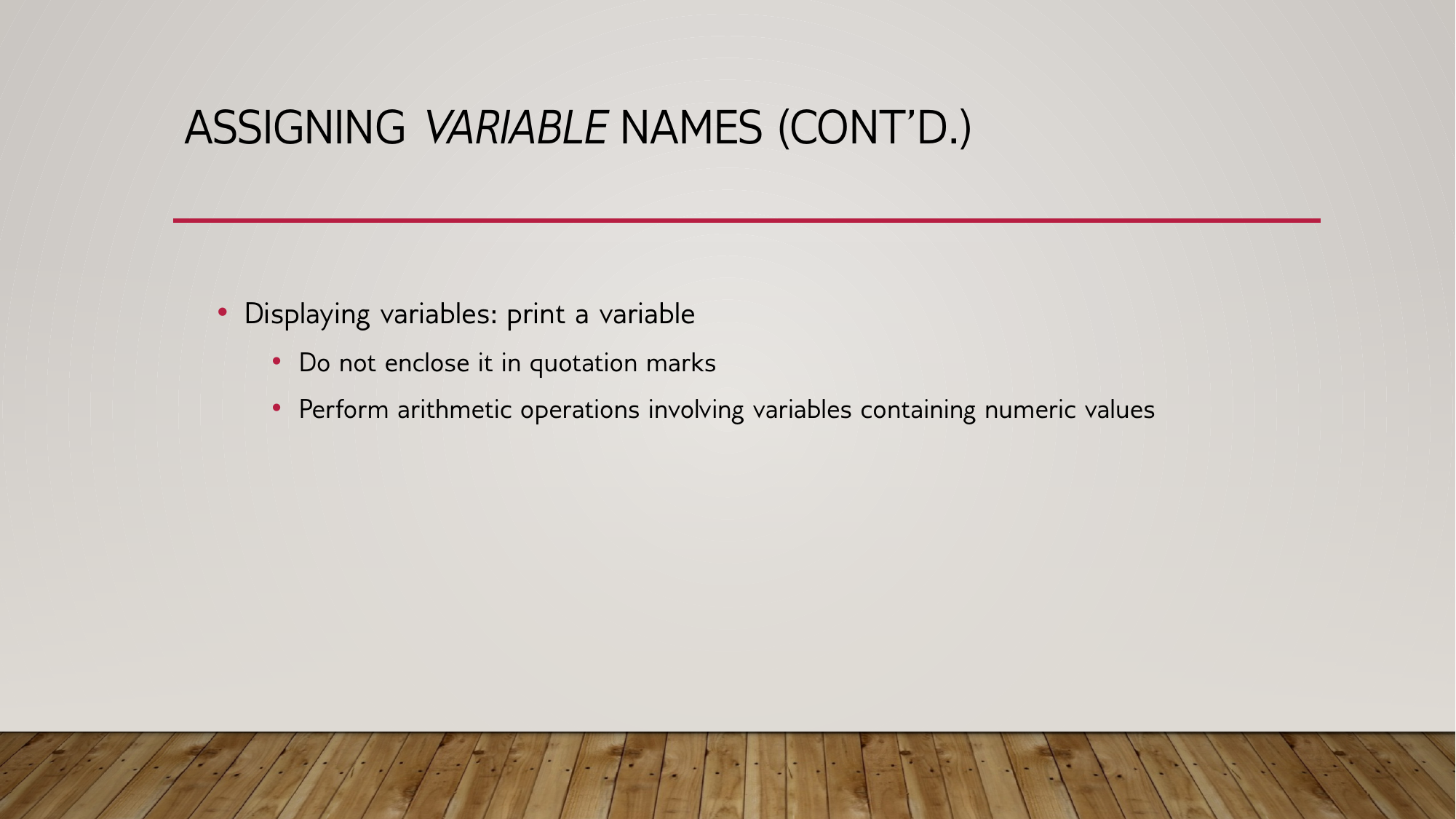

# Assigning Variable Names (cont’d.)
Displaying variables: print a variable
Do not enclose it in quotation marks
Perform arithmetic operations involving variables containing numeric values